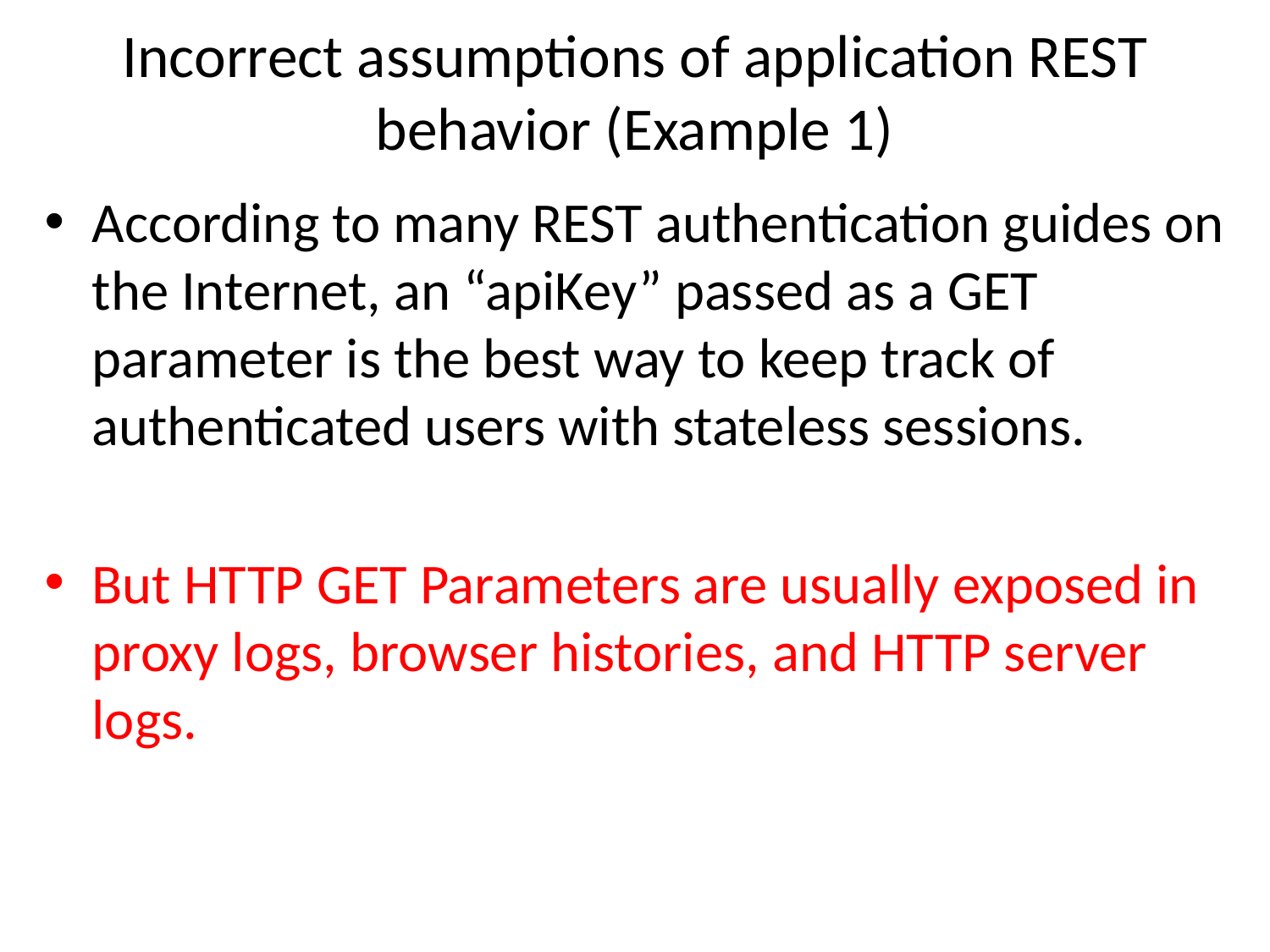

# Incorrect assumptions of application REST behavior (Example 1)
According to many REST authentication guides on the Internet, an “apiKey” passed as a GET parameter is the best way to keep track of authenticated users with stateless sessions.

But HTTP GET Parameters are usually exposed in proxy logs, browser histories, and HTTP server logs.